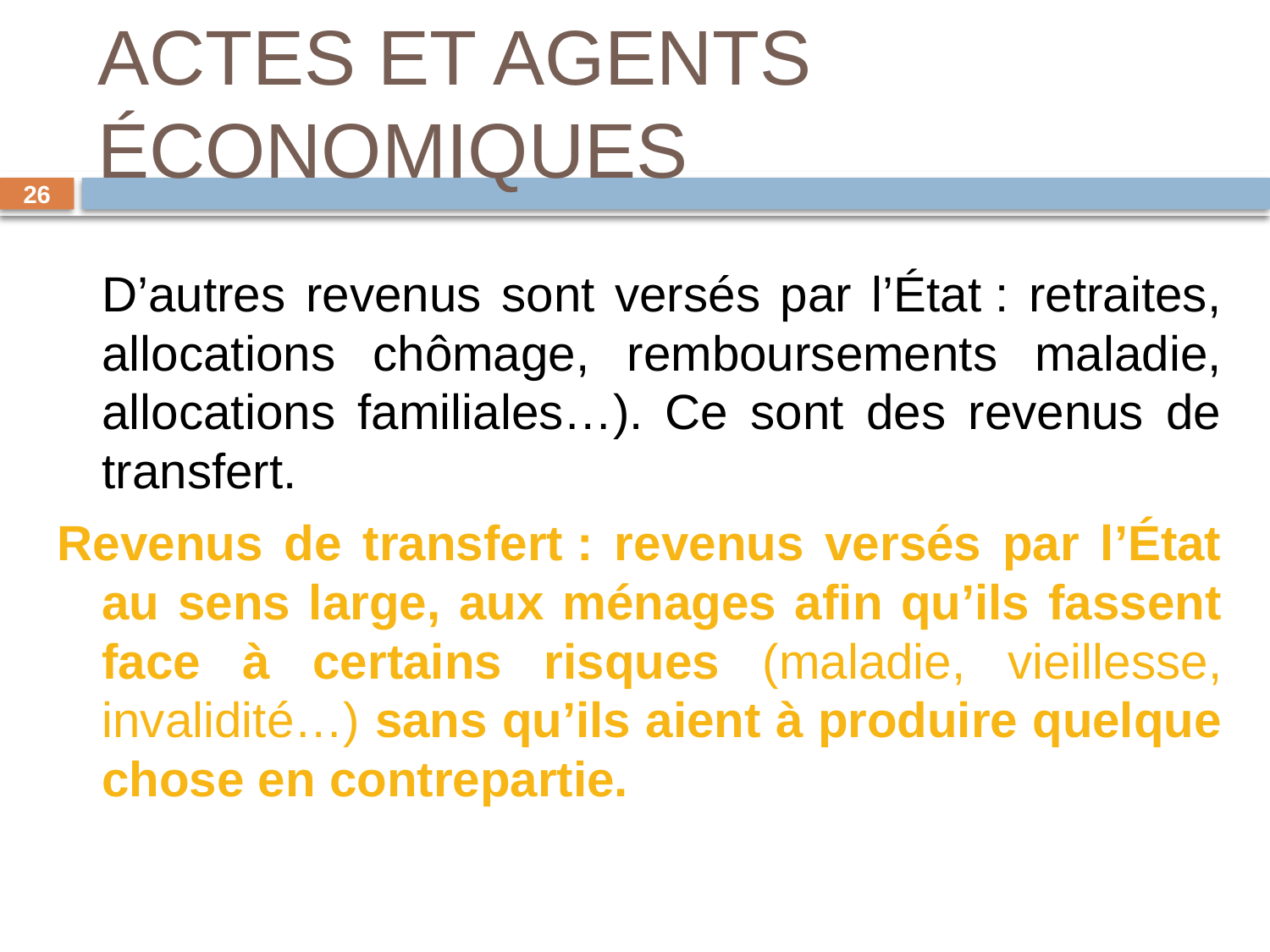

# ACTES ET AGENTS ÉCONOMIQUES
26
	D’autres revenus sont versés par l’État : retraites, allocations chômage, remboursements maladie, allocations familiales…). Ce sont des revenus de transfert.
Revenus de transfert : revenus versés par l’État au sens large, aux ménages afin qu’ils fassent face à certains risques (maladie, vieillesse, invalidité…) sans qu’ils aient à produire quelque chose en contrepartie.